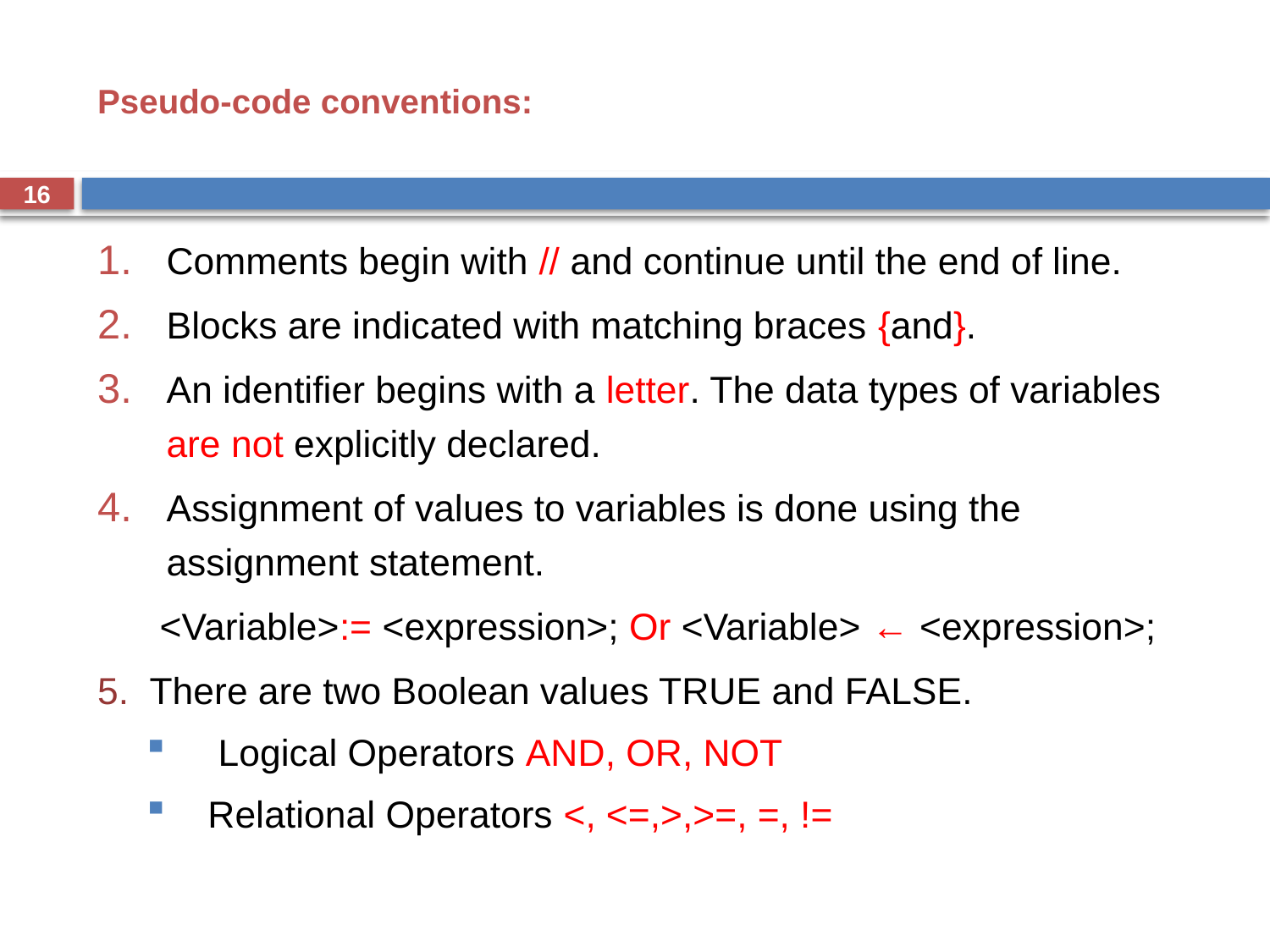

# Pseudo-code conventions:
16
Comments begin with // and continue until the end of line.
Blocks are indicated with matching braces {and}.
An identifier begins with a letter. The data types of variables are not explicitly declared.
Assignment of values to variables is done using the assignment statement.
      <Variable>:= <expression>; Or <Variable> ← <expression>;
5.  There are two Boolean values TRUE and FALSE.
 Logical Operators AND, OR, NOT
Relational Operators <, <=,>,>=, =, !=